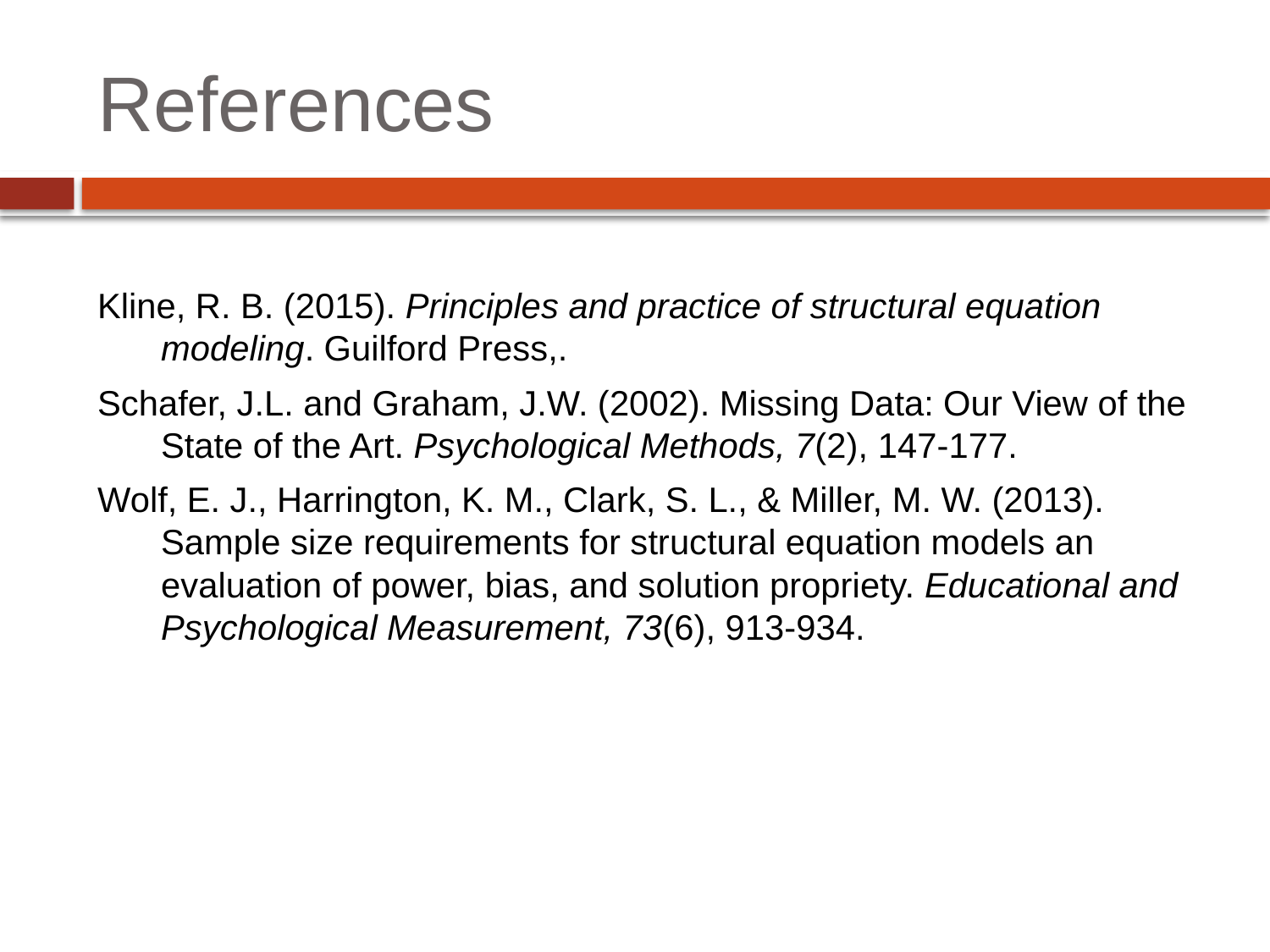

# References

Kline, R. B. (2015). Principles and practice of structural equation modeling. Guilford Press,.
Schafer, J.L. and Graham, J.W. (2002). Missing Data: Our View of the State of the Art. Psychological Methods, 7(2), 147-177.
Wolf, E. J., Harrington, K. M., Clark, S. L., & Miller, M. W. (2013). Sample size requirements for structural equation models an evaluation of power, bias, and solution propriety. Educational and Psychological Measurement, 73(6), 913-934.